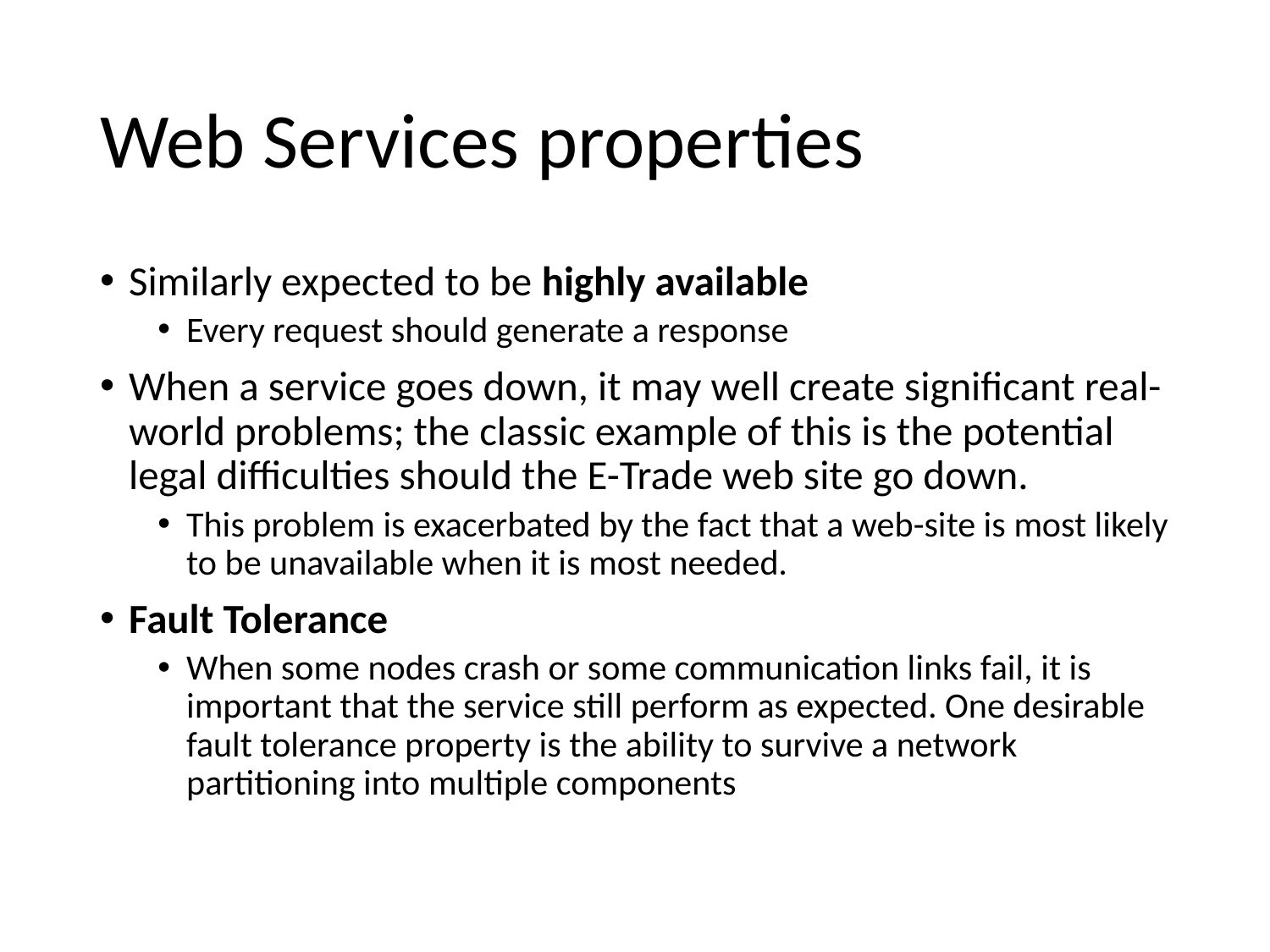

# Web Services properties
Similarly expected to be highly available
Every request should generate a response
When a service goes down, it may well create significant real-world problems; the classic example of this is the potential legal difficulties should the E-Trade web site go down.
This problem is exacerbated by the fact that a web-site is most likely to be unavailable when it is most needed.
Fault Tolerance
When some nodes crash or some communication links fail, it is important that the service still perform as expected. One desirable fault tolerance property is the ability to survive a network partitioning into multiple components